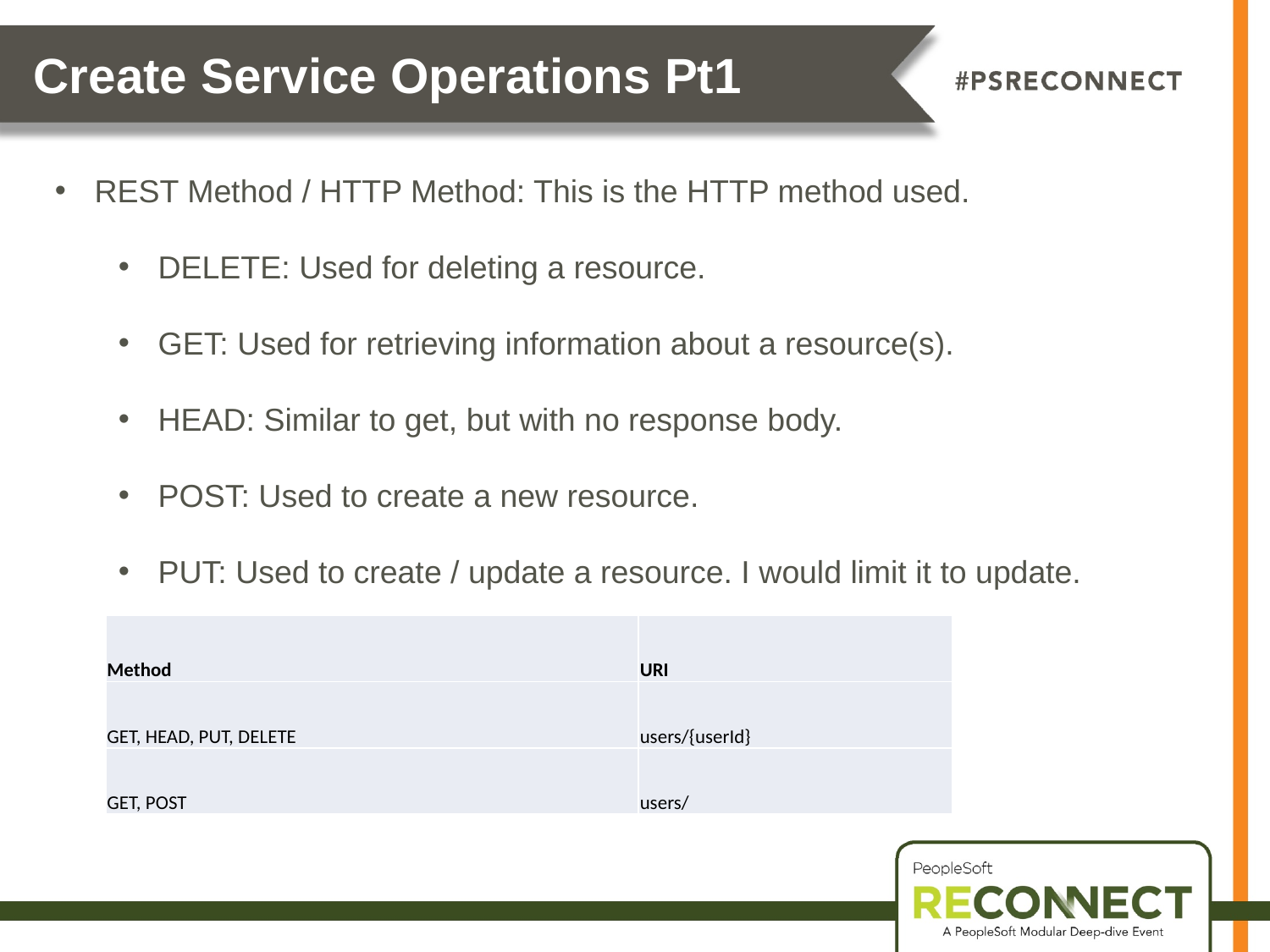

Create Service Operations Pt1
REST Method / HTTP Method: This is the HTTP method used.
DELETE: Used for deleting a resource.
GET: Used for retrieving information about a resource(s).
HEAD: Similar to get, but with no response body.
POST: Used to create a new resource.
PUT: Used to create / update a resource. I would limit it to update.
| Method | URI |
| --- | --- |
| GET, HEAD, PUT, DELETE | users/{userId} |
| GET, POST | users/ |